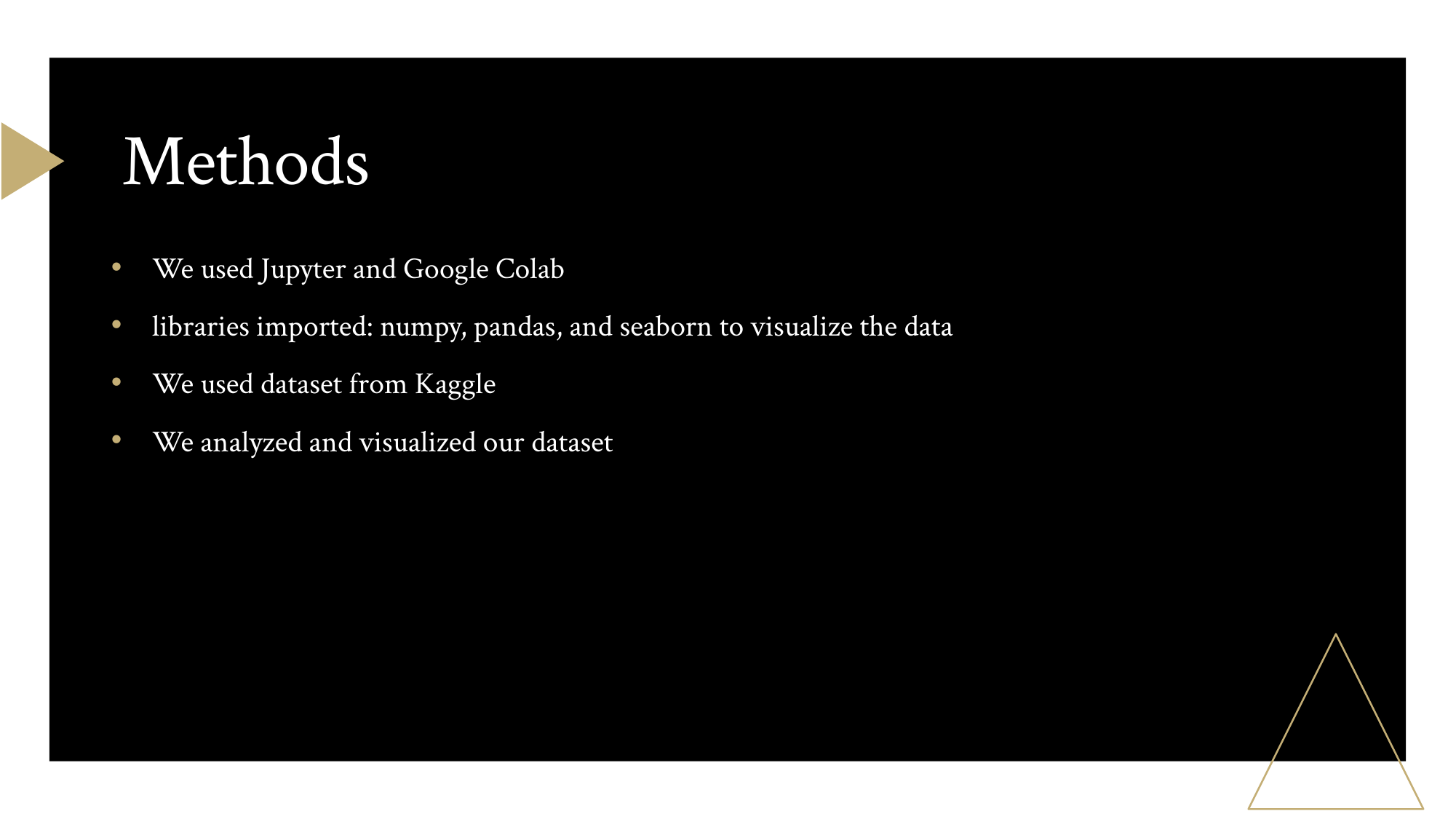

# Methods
We used Jupyter and Google Colab
libraries imported: numpy, pandas, and seaborn to visualize the data
We used dataset from Kaggle
We analyzed and visualized our dataset